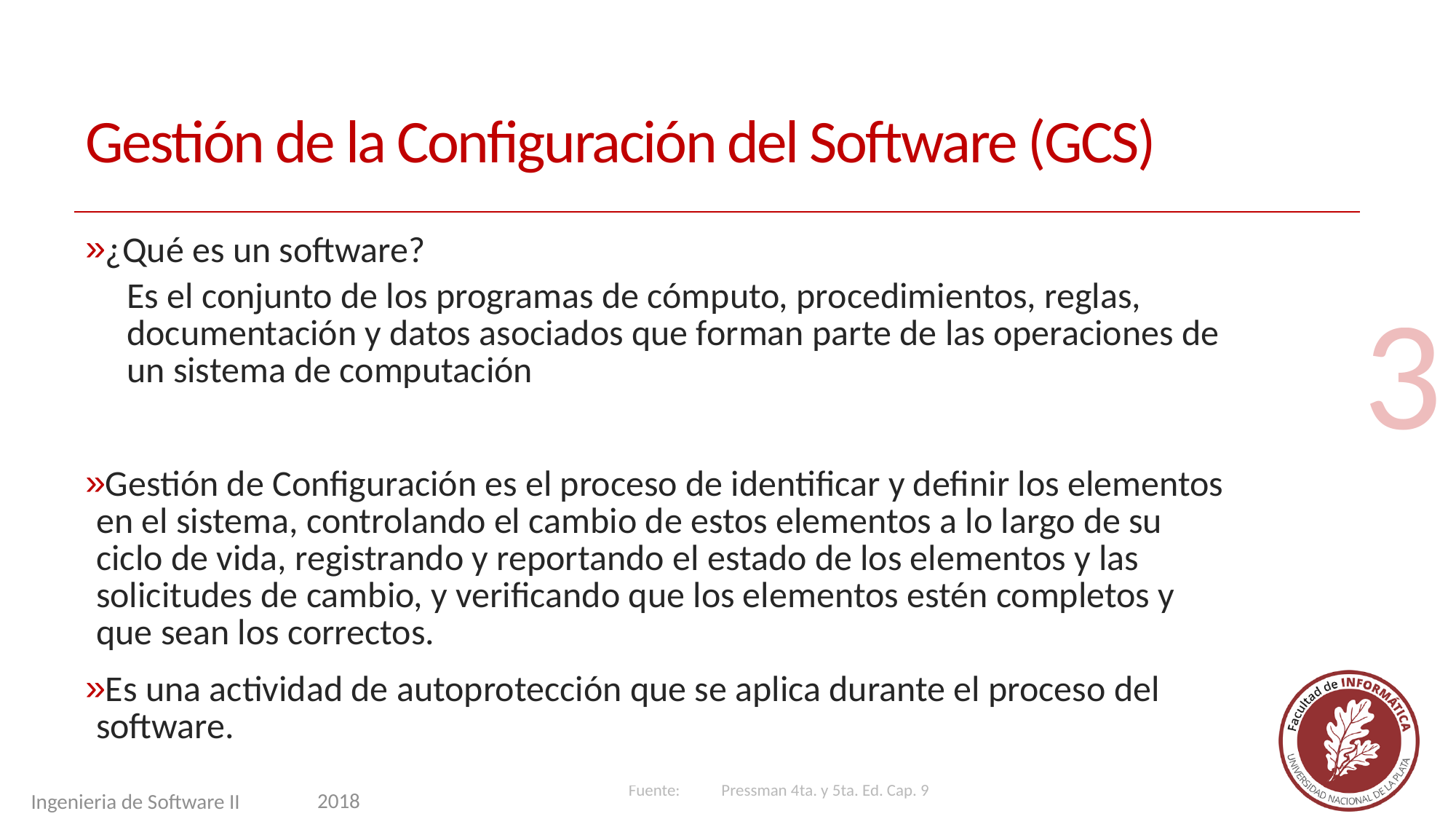

# Gestión de la Configuración del Software (GCS)
¿Qué es un software?
Es el conjunto de los programas de cómputo, procedimientos, reglas, documentación y datos asociados que forman parte de las operaciones de un sistema de computación

Gestión de Configuración es el proceso de identificar y definir los elementos en el sistema, controlando el cambio de estos elementos a lo largo de su ciclo de vida, registrando y reportando el estado de los elementos y las solicitudes de cambio, y verificando que los elementos estén completos y que sean los correctos.
Es una actividad de autoprotección que se aplica durante el proceso del software.
3
Pressman 4ta. y 5ta. Ed. Cap. 9
2018
Ingenieria de Software II